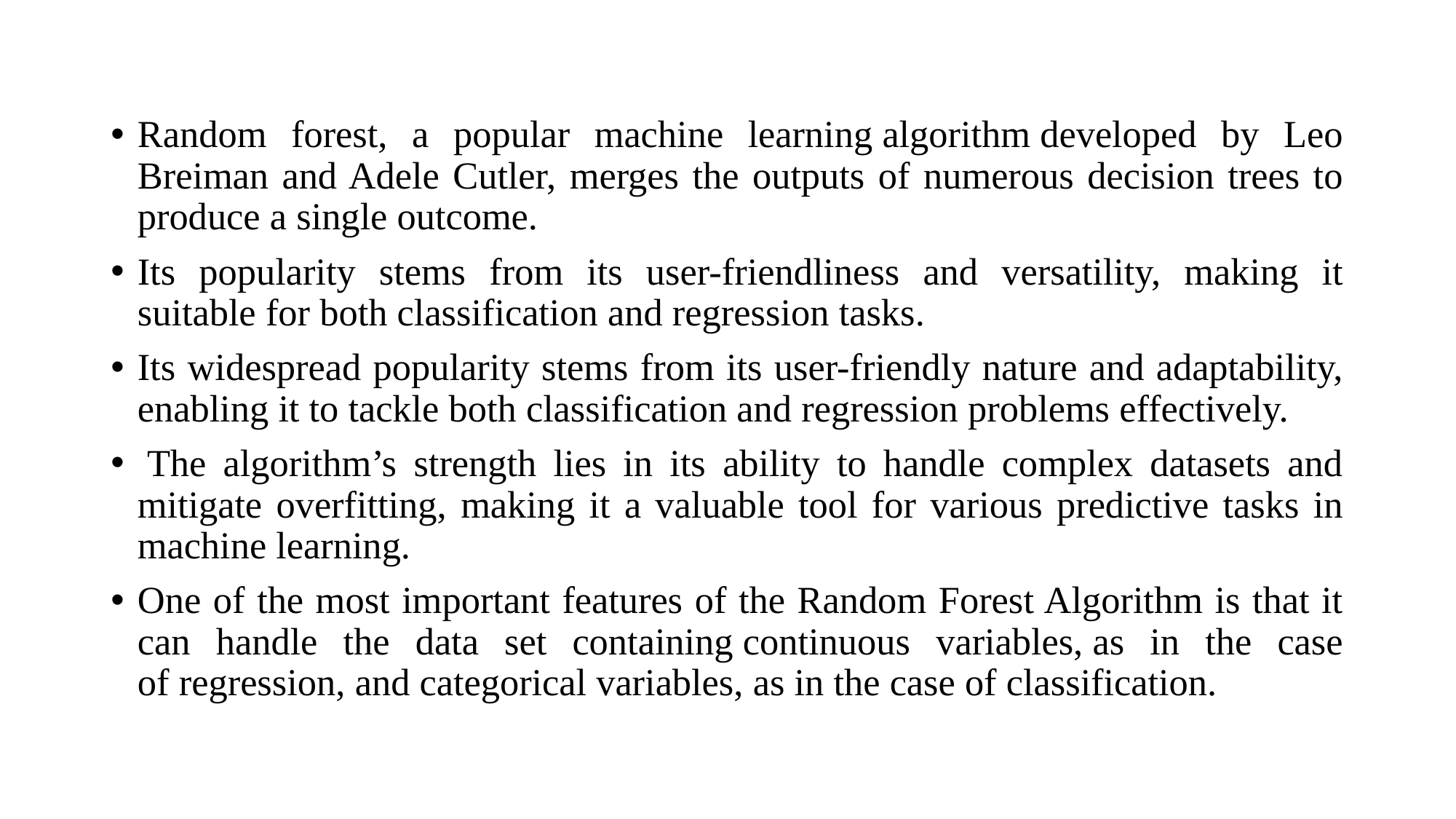

Random forest, a popular machine learning algorithm developed by Leo Breiman and Adele Cutler, merges the outputs of numerous decision trees to produce a single outcome.
Its popularity stems from its user-friendliness and versatility, making it suitable for both classification and regression tasks.
Its widespread popularity stems from its user-friendly nature and adaptability, enabling it to tackle both classification and regression problems effectively.
 The algorithm’s strength lies in its ability to handle complex datasets and mitigate overfitting, making it a valuable tool for various predictive tasks in machine learning.
One of the most important features of the Random Forest Algorithm is that it can handle the data set containing continuous variables, as in the case of regression, and categorical variables, as in the case of classification.